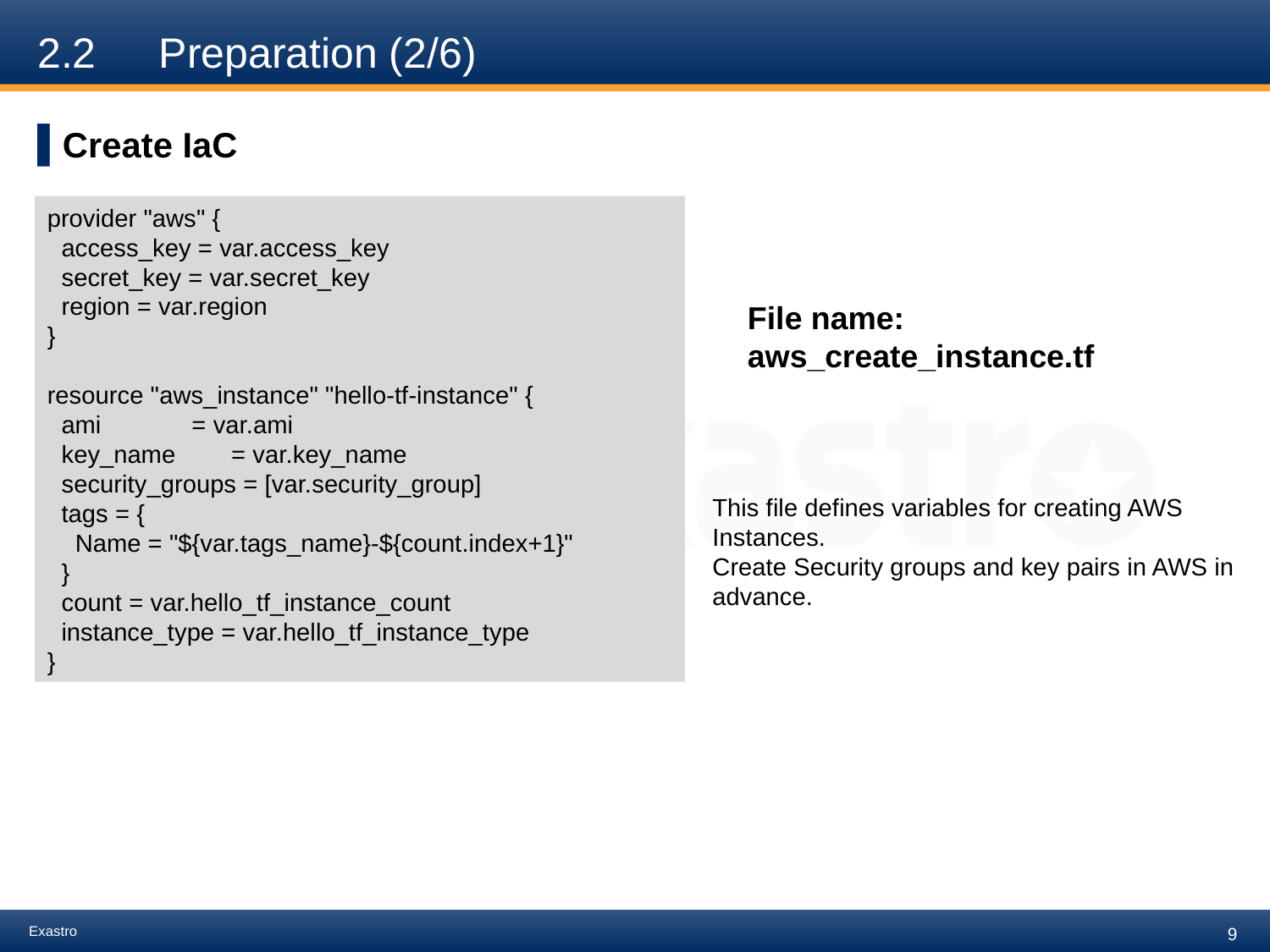

# 2.2　Preparation (2/6)
Create IaC

provider "aws" {
  access_key = var.access_key
  secret_key = var.secret_key
  region = var.region
}

resource "aws_instance" "hello-tf-instance" {
  ami             = var.ami
  key_name        = var.key_name
  security_groups = [var.security_group]
  tags = {
    Name = "${var.tags_name}-${count.index+1}"
  }
  count = var.hello_tf_instance_count
  instance_type = var.hello_tf_instance_type
}
File name:
aws_create_instance.tf
This file defines variables for creating AWS Instances.
Create Security groups and key pairs in AWS in advance.